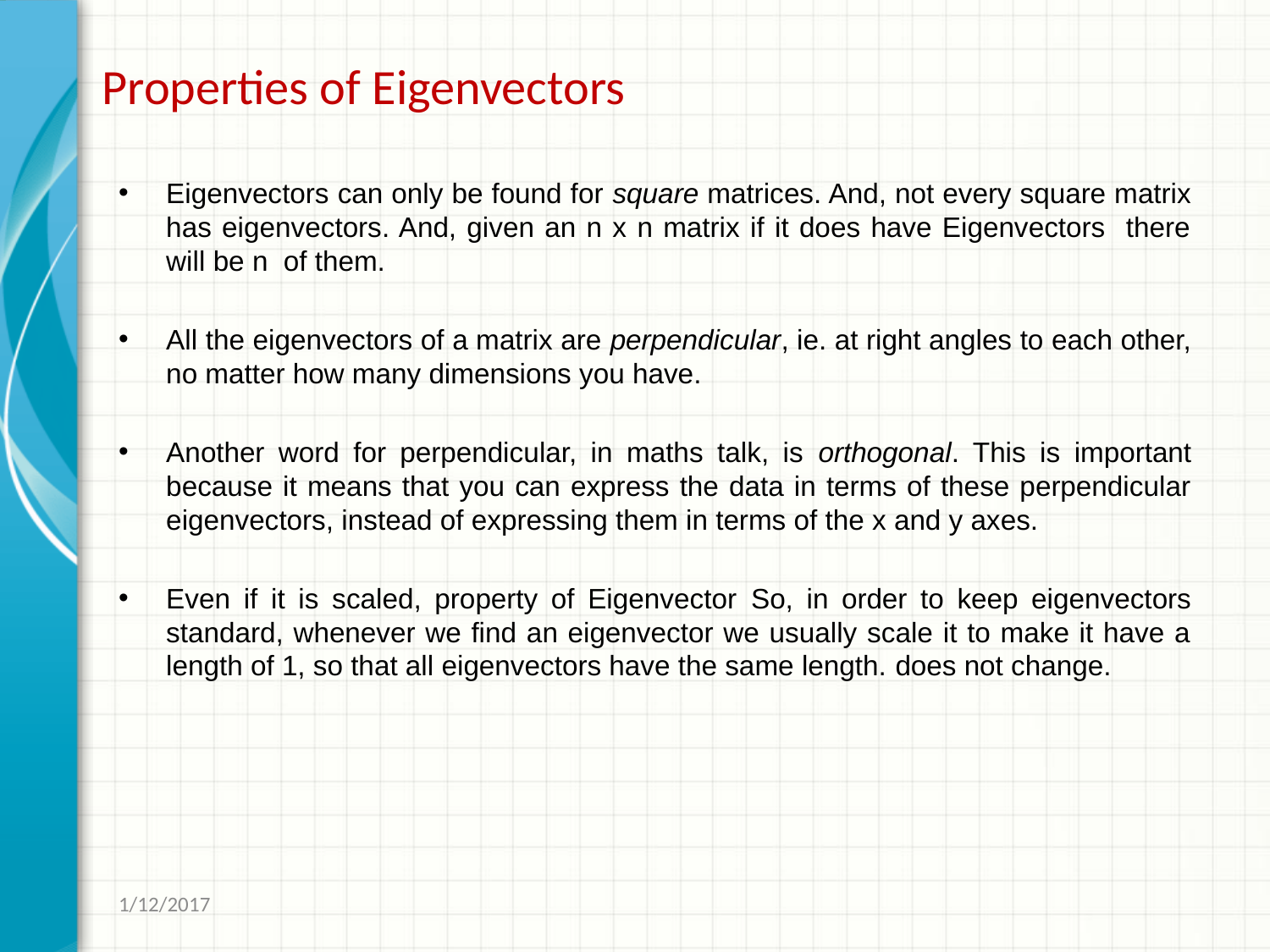

# Properties of Eigenvectors
Eigenvectors can only be found for square matrices. And, not every square matrix has eigenvectors. And, given an n x n matrix if it does have Eigenvectors  there will be n  of them.

All the eigenvectors of a matrix are perpendicular, ie. at right angles to each other, no matter how many dimensions you have.

Another word for perpendicular, in maths talk, is orthogonal. This is important because it means that you can express the data in terms of these perpendicular eigenvectors, instead of expressing them in terms of the x and y axes.

Even if it is scaled, property of Eigenvector So, in order to keep eigenvectors standard, whenever we find an eigenvector we usually scale it to make it have a length of 1, so that all eigenvectors have the same length. does not change.
1/12/2017